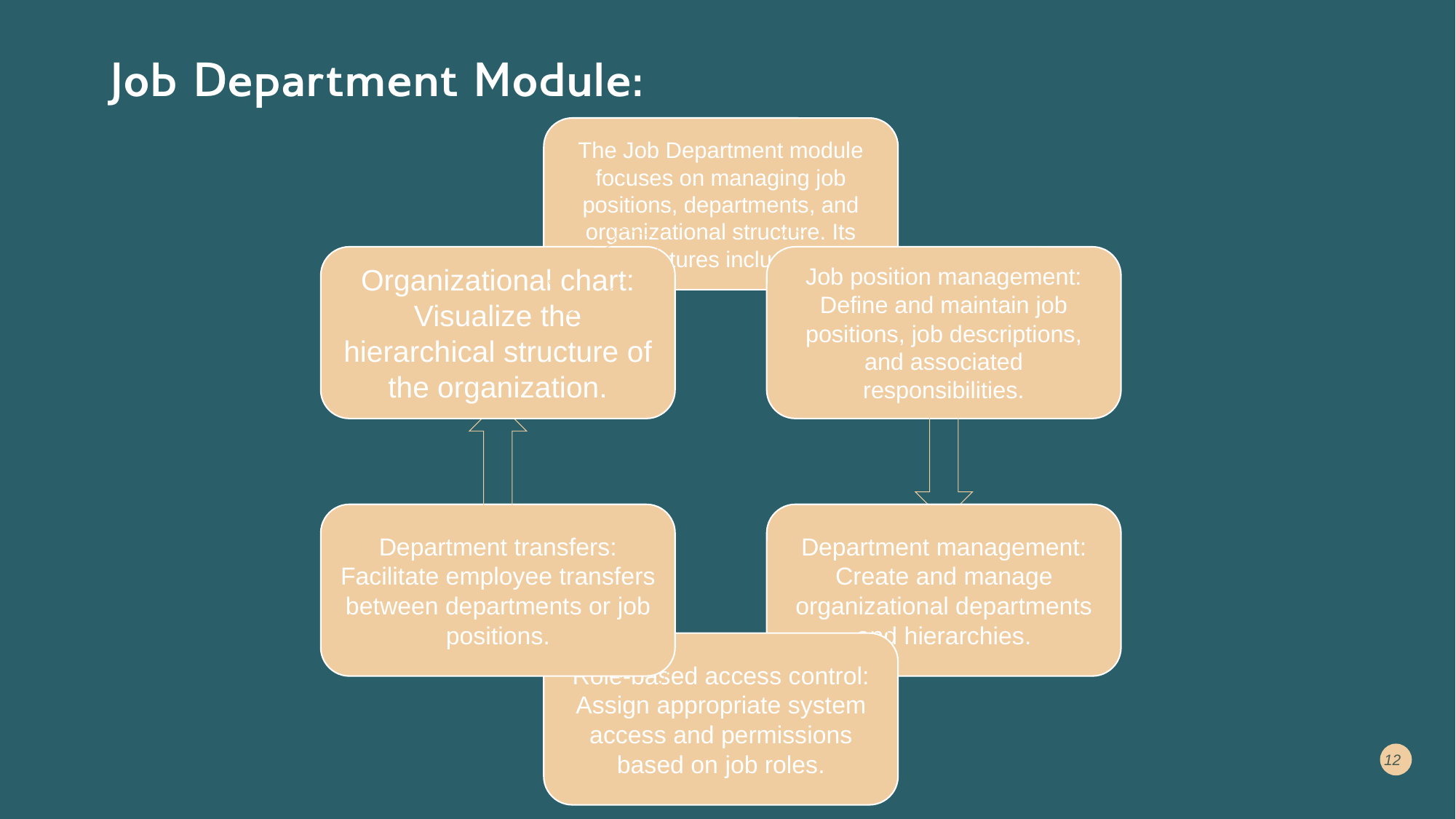

# Job Department Module:
The Job Department module focuses on managing job positions, departments, and organizational structure. Its features include:
Department management: Create and manage organizational departments and hierarchies.
Role-based access control: Assign appropriate system access and permissions based on job roles.
Department transfers: Facilitate employee transfers between departments or job positions.
12